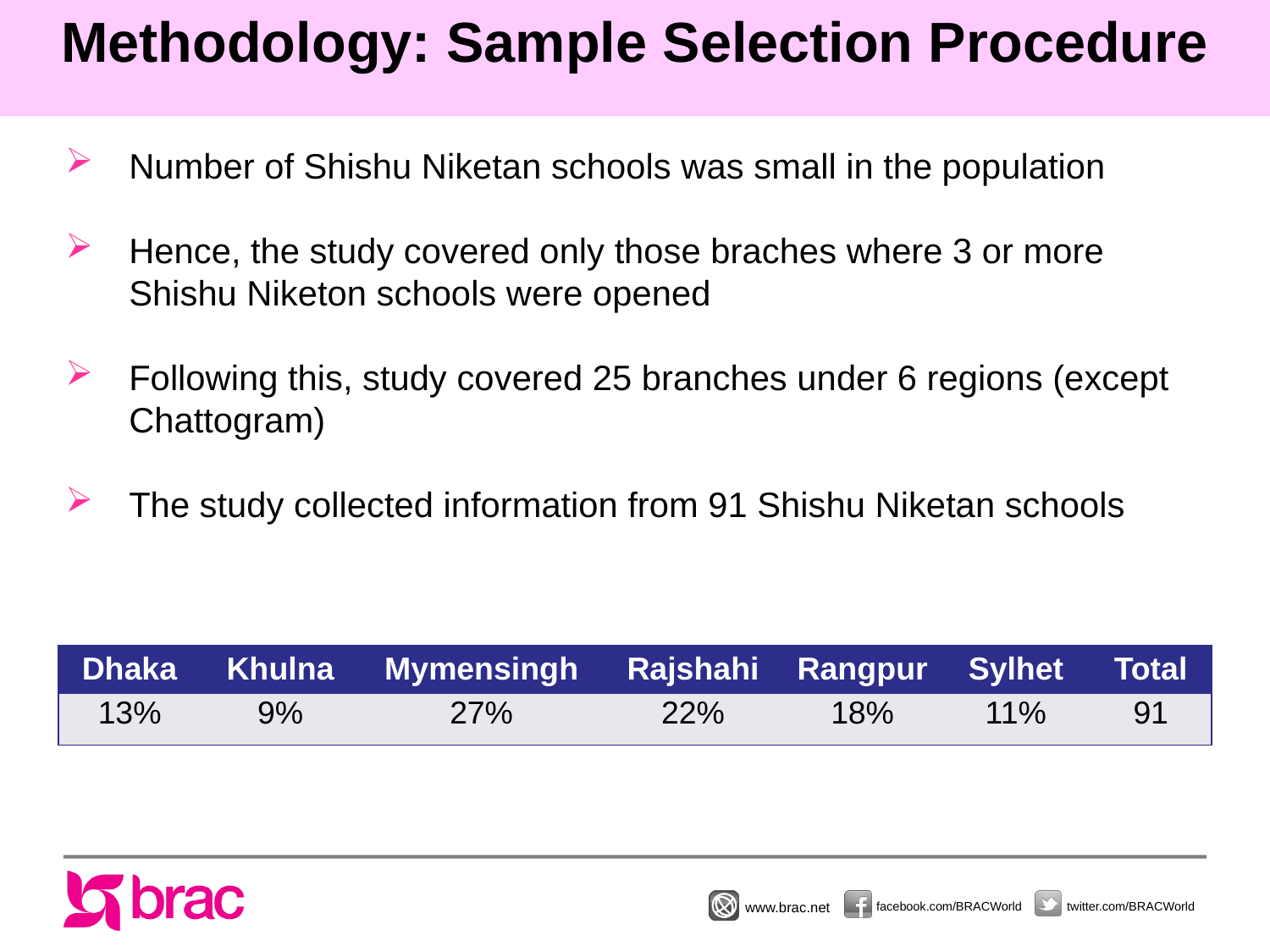

# Methodology: Sample Selection Procedure
Number of Shishu Niketan schools was small in the population

Hence, the study covered only those braches where 3 or more Shishu Niketon schools were opened

Following this, study covered 25 branches under 6 regions (except Chattogram)

The study collected information from 91 Shishu Niketan schools
| Dhaka | Khulna | Mymensingh | Rajshahi | Rangpur | Sylhet | Total |
| --- | --- | --- | --- | --- | --- | --- |
| 13% | 9% | 27% | 22% | 18% | 11% | 91 |